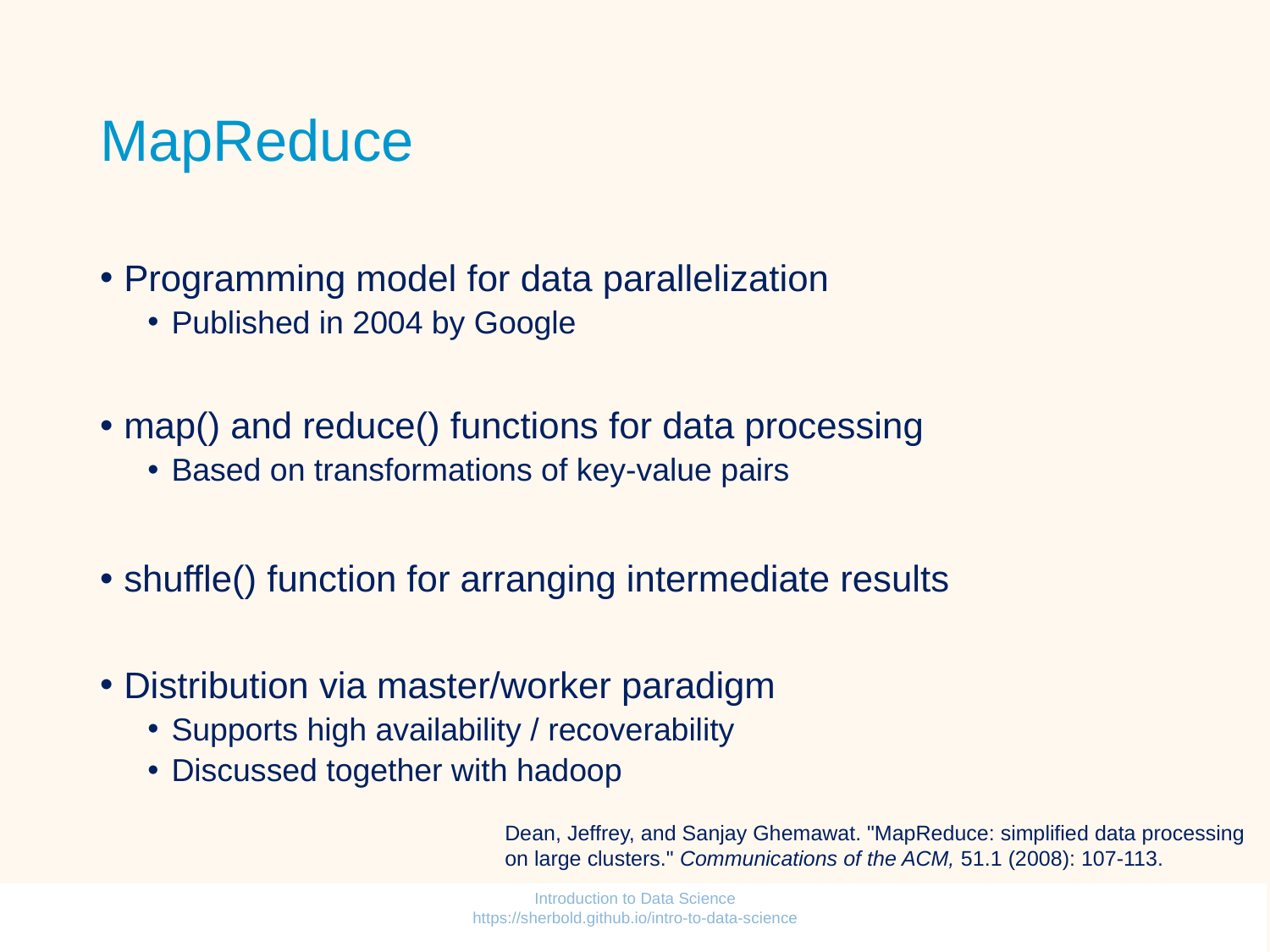

# MapReduce
Programming model for data parallelization
Published in 2004 by Google

map() and reduce() functions for data processing
Based on transformations of key-value pairs

shuffle() function for arranging intermediate results

Distribution via master/worker paradigm
Supports high availability / recoverability
Discussed together with hadoop
Dean, Jeffrey, and Sanjay Ghemawat. "MapReduce: simplified data processing on large clusters." Communications of the ACM, 51.1 (2008): 107-113.
Introduction to Data Science https://sherbold.github.io/intro-to-data-science